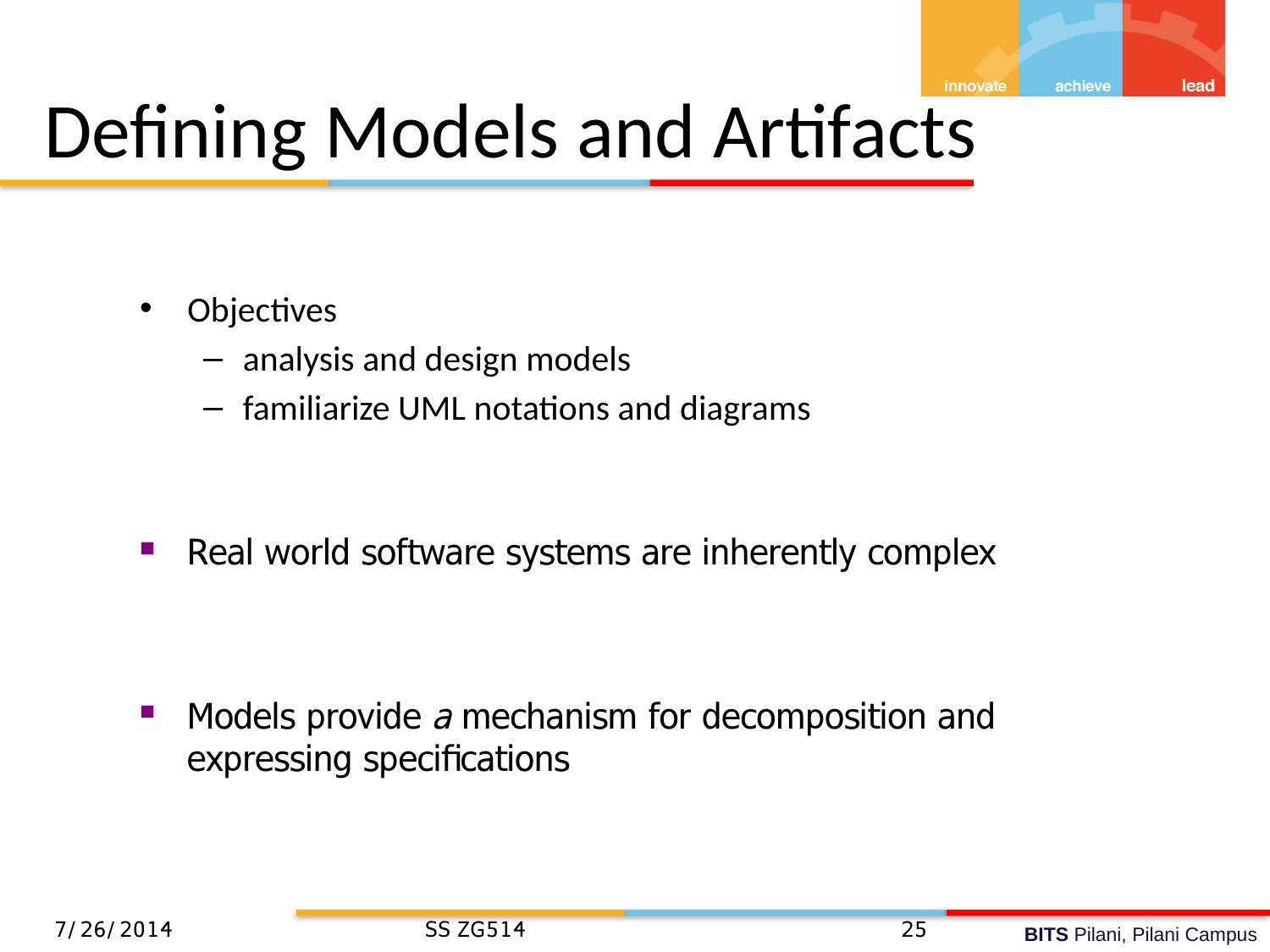

# Defining Models and Artifacts
Objectives
analysis and design models
familiarize UML notations and diagrams
Real world software systems are inherently complex
Models provide a mechanism for decomposition and expressing specifications
7/26/2014
SS ZG514
25